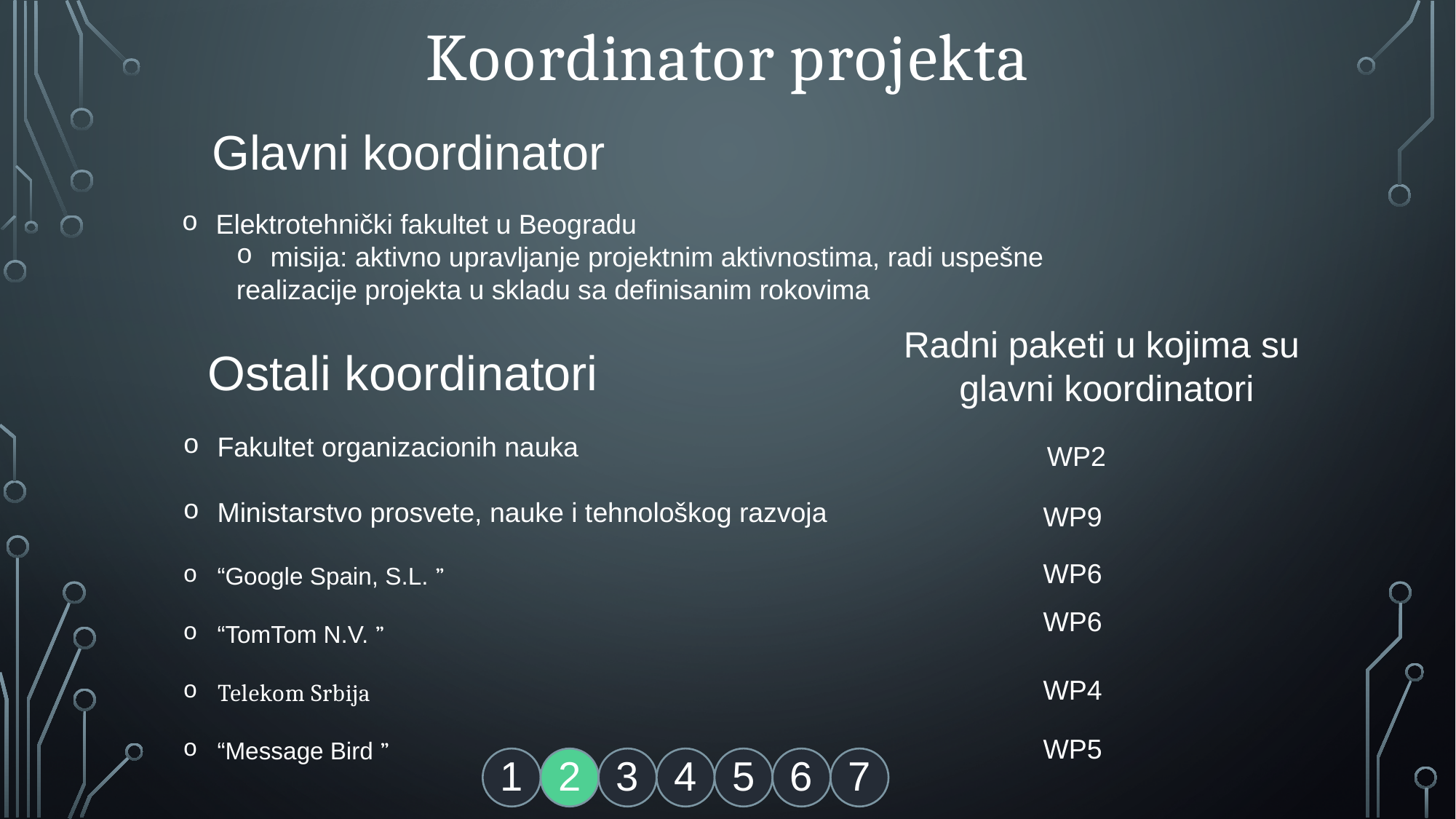

Koordinator projekta
Glavni koordinator
Elektrotehnički fakultet u Beogradu
misija: aktivno upravljanje projektnim aktivnostima, radi uspešne
realizacije projekta u skladu sa definisanim rokovima
Radni paketi u kojima su
 glavni koordinatori
Ostali koordinatori
Fakultet organizacionih nauka

Ministarstvo prosvete, nauke i tehnološkog razvoja

“Google Spain, S.L. ”

“TomTom N.V. ”

Telekom Srbija

“Message Bird ”

misija: aktivno upravljanje projektnim aktivnostima, radi uspešne
realizacije projekta u skladu sa definisanim rokovima
WP2
WP9
WP6
WP6
WP4
WP5
1
2
3
4
5
6
7